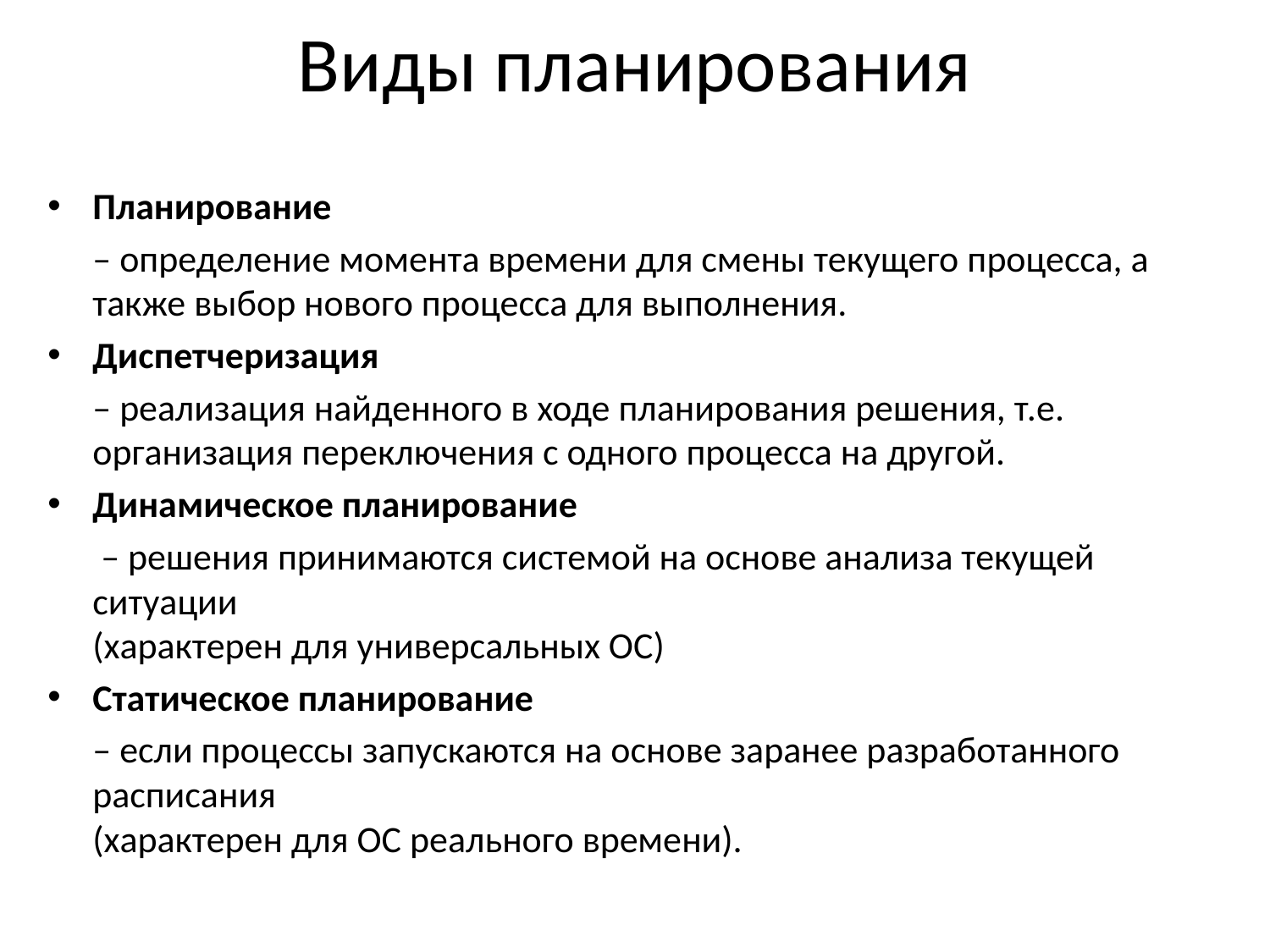

# Виды планирования
Планирование
	– определение момента времени для смены текущего процесса, а также выбор нового процесса для выполнения.
Диспетчеризация
	– реализация найденного в ходе планирования решения, т.е. организация переключения с одного процесса на другой.
Динамическое планирование
	 – решения принимаются системой на основе анализа текущей ситуации
(характерен для универсальных ОС)
Статическое планирование
	– если процессы запускаются на основе заранее разработанного расписания
(характерен для ОС реального времени).